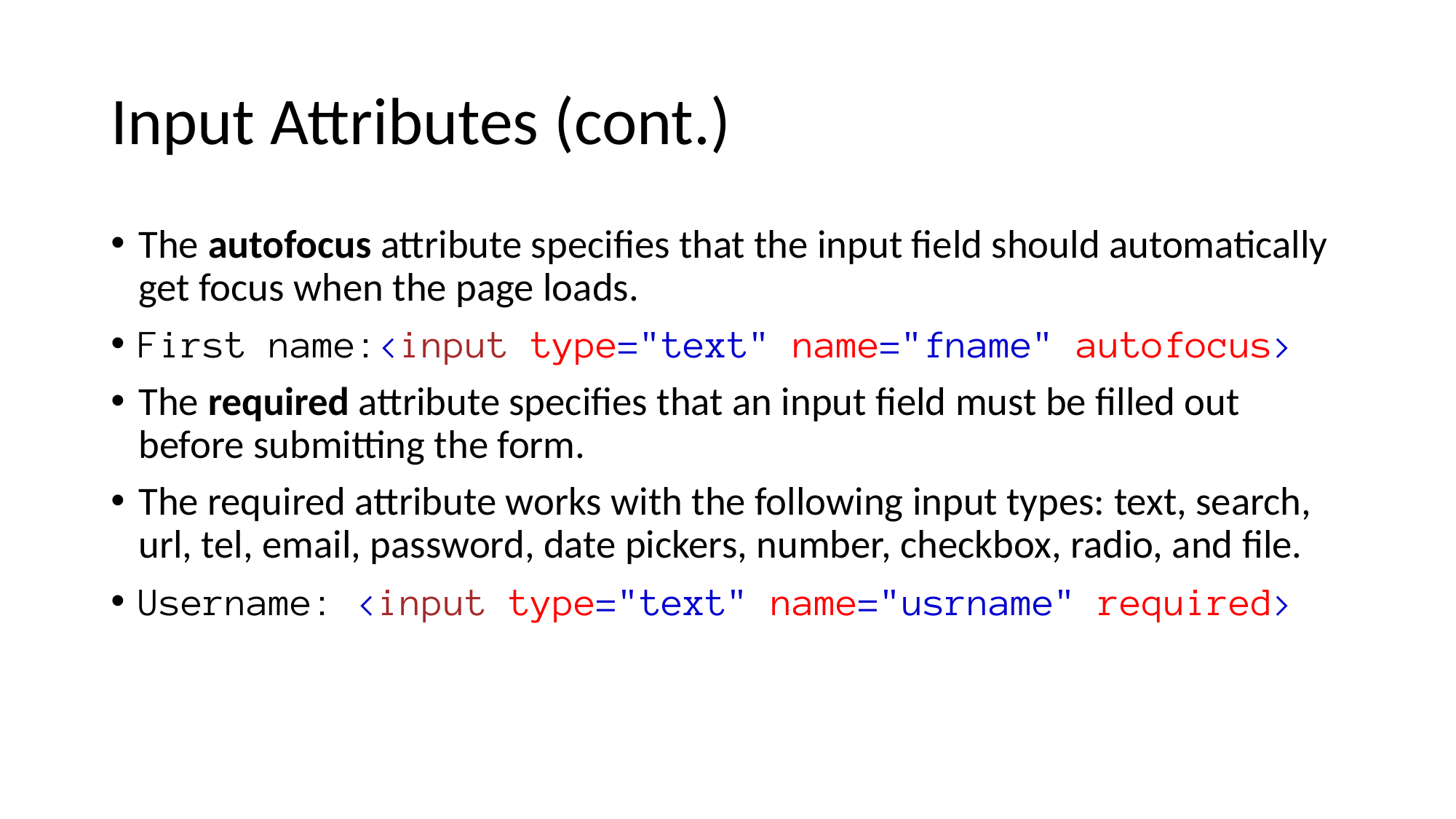

# Input Attributes (cont.)
The autofocus attribute specifies that the input field should automatically get focus when the page loads.
First name:<input type="text" name="fname" autofocus>
The required attribute specifies that an input field must be filled out before submitting the form.
The required attribute works with the following input types: text, search, url, tel, email, password, date pickers, number, checkbox, radio, and file.
Username: <input type="text" name="usrname" required>